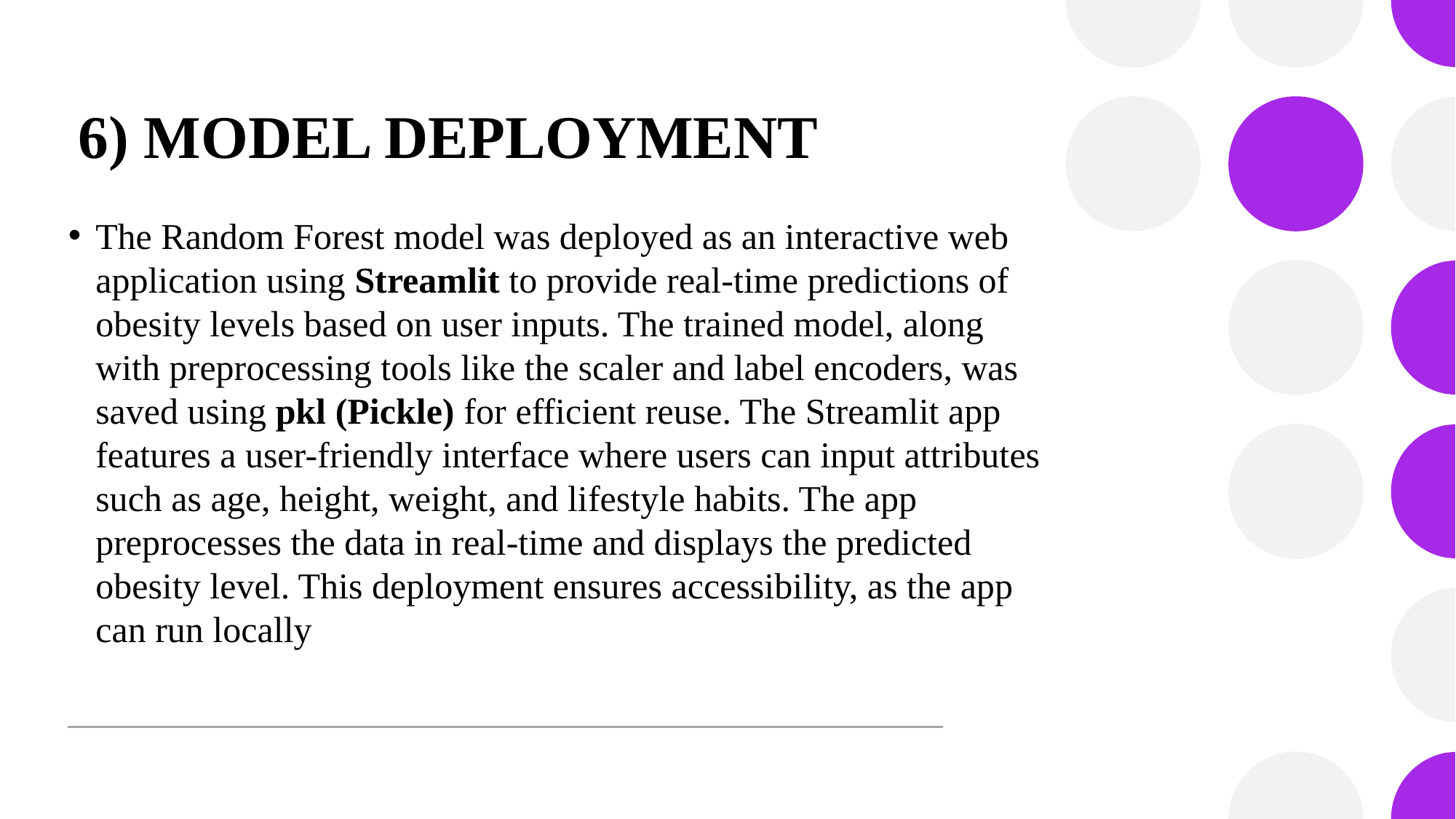

# 6) MODEL DEPLOYMENT
The Random Forest model was deployed as an interactive web application using Streamlit to provide real-time predictions of obesity levels based on user inputs. The trained model, along with preprocessing tools like the scaler and label encoders, was saved using pkl (Pickle) for efficient reuse. The Streamlit app features a user-friendly interface where users can input attributes such as age, height, weight, and lifestyle habits. The app preprocesses the data in real-time and displays the predicted obesity level. This deployment ensures accessibility, as the app can run locally